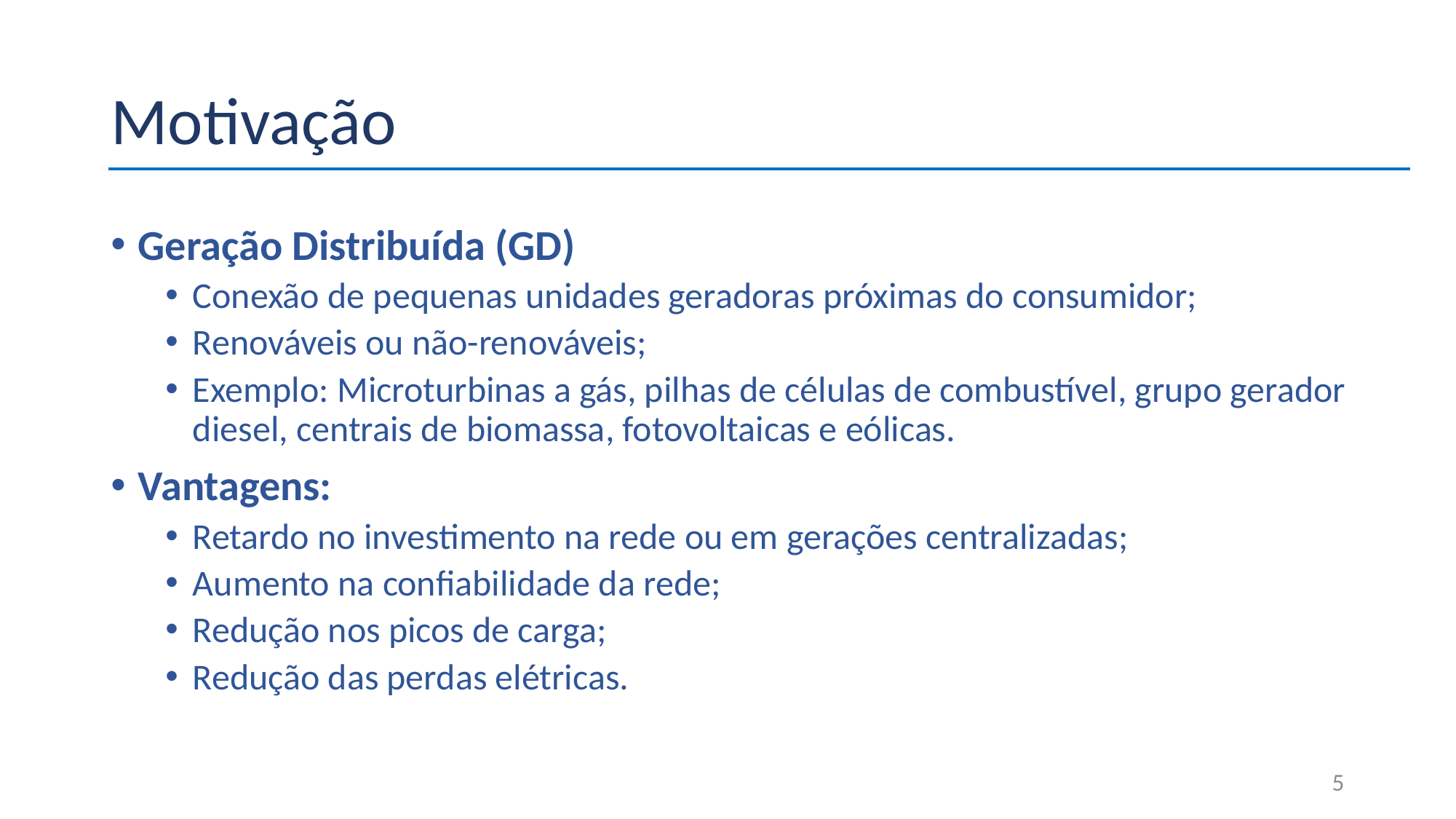

# Motivação
Geração Distribuída (GD)
Conexão de pequenas unidades geradoras próximas do consumidor;
Renováveis ou não-renováveis;
Exemplo: Microturbinas a gás, pilhas de células de combustível, grupo gerador diesel, centrais de biomassa, fotovoltaicas e eólicas.
Vantagens:
Retardo no investimento na rede ou em gerações centralizadas;
Aumento na confiabilidade da rede;
Redução nos picos de carga;
Redução das perdas elétricas.

5